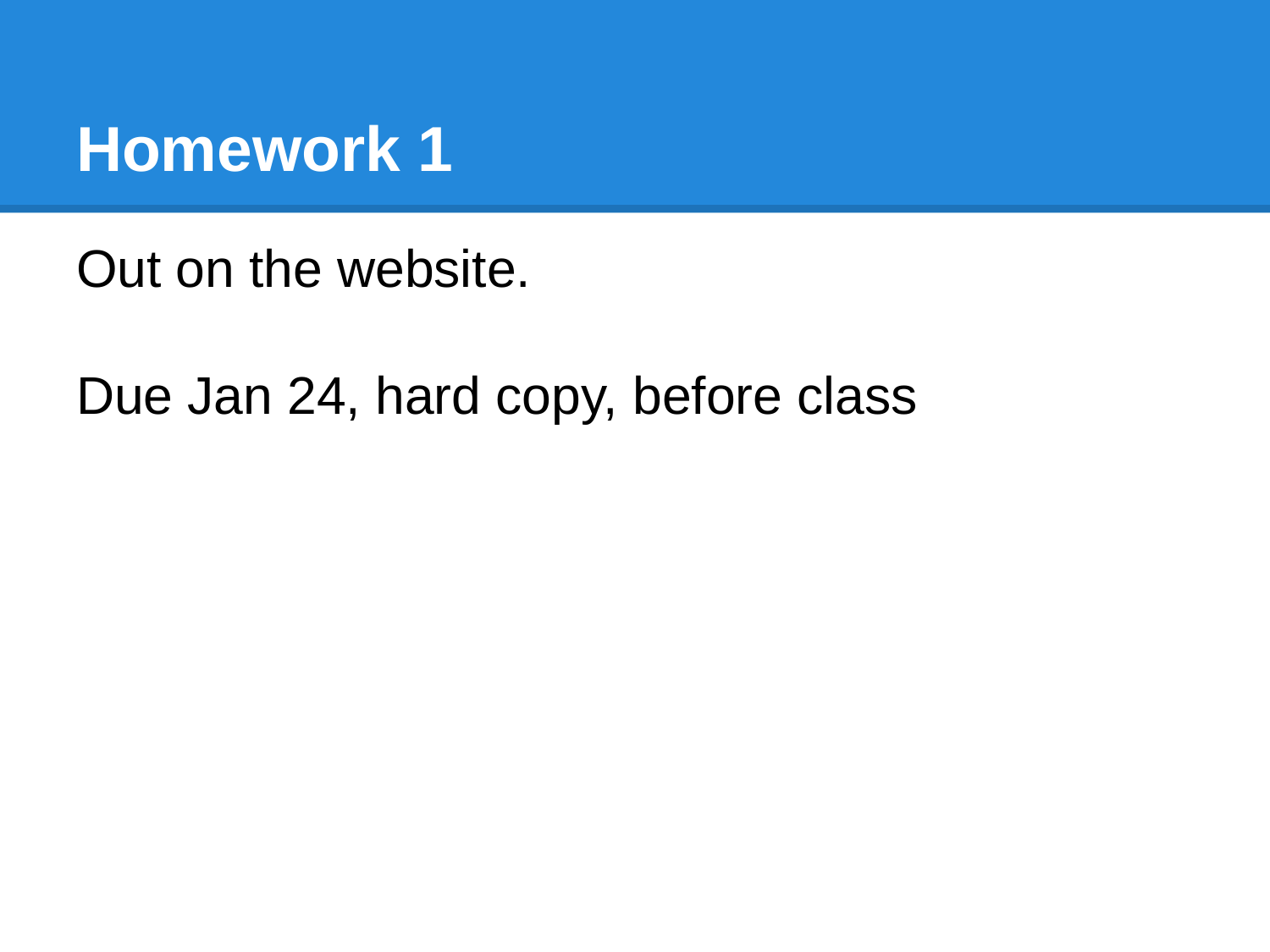

# Homework 1
Out on the website.

Due Jan 24, hard copy, before class